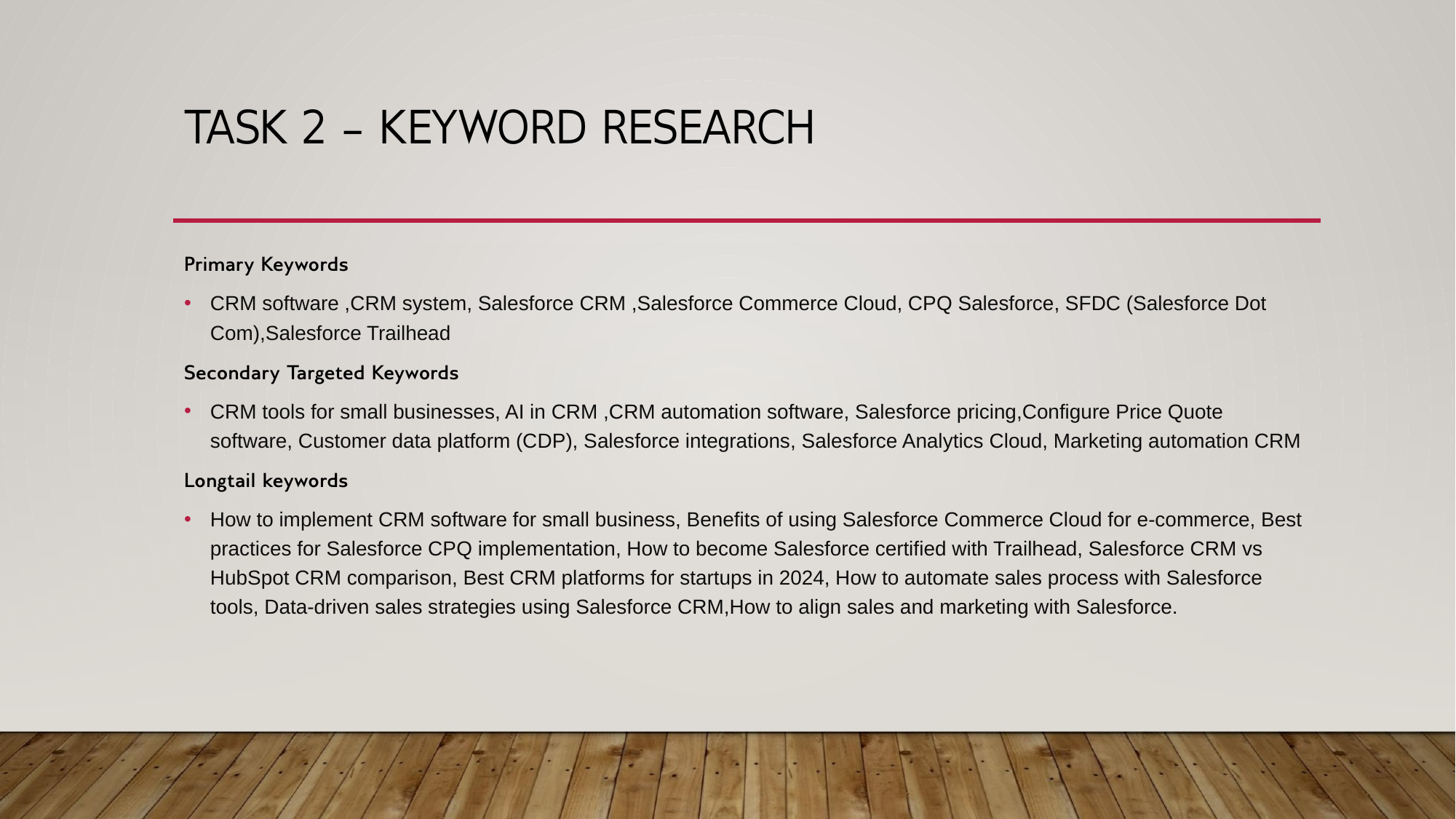

# TASK 2 – KEYWORD RESEARCH
Primary Keywords
CRM software ,CRM system, Salesforce CRM ,Salesforce Commerce Cloud, CPQ Salesforce, SFDC (Salesforce Dot Com),Salesforce Trailhead
Secondary Targeted Keywords
CRM tools for small businesses, AI in CRM ,CRM automation software, Salesforce pricing,Configure Price Quote software, Customer data platform (CDP), Salesforce integrations, Salesforce Analytics Cloud, Marketing automation CRM
Longtail keywords
How to implement CRM software for small business, Benefits of using Salesforce Commerce Cloud for e-commerce, Best practices for Salesforce CPQ implementation, How to become Salesforce certified with Trailhead, Salesforce CRM vs HubSpot CRM comparison, Best CRM platforms for startups in 2024, How to automate sales process with Salesforce tools, Data-driven sales strategies using Salesforce CRM,How to align sales and marketing with Salesforce.